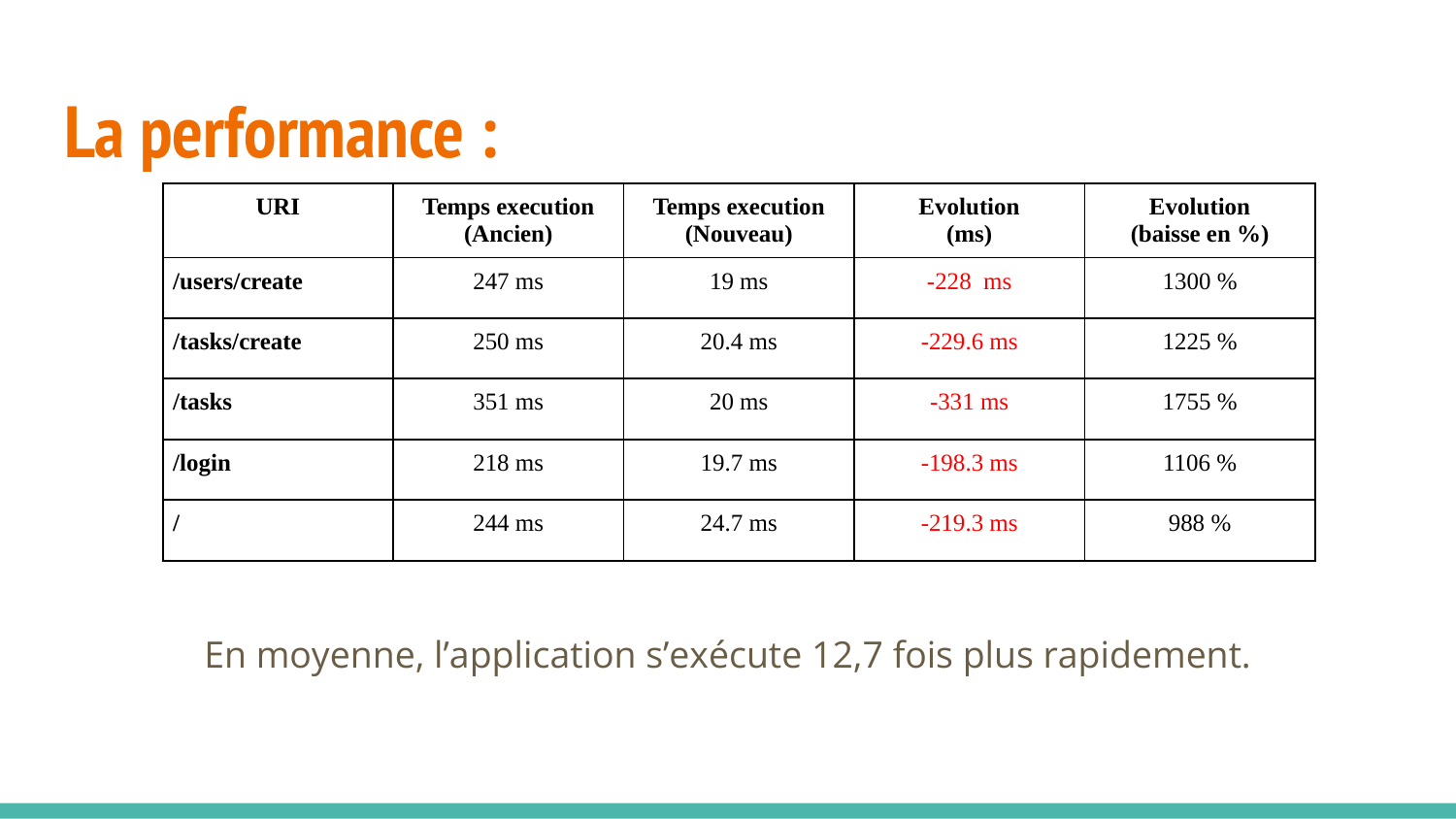

# La performance :
| URI | Temps execution (Ancien) | Temps execution (Nouveau) | Evolution (ms) | Evolution (baisse en %) |
| --- | --- | --- | --- | --- |
| /users/create | 247 ms | 19 ms | -228 ms | 1300 % |
| /tasks/create | 250 ms | 20.4 ms | -229.6 ms | 1225 % |
| /tasks | 351 ms | 20 ms | -331 ms | 1755 % |
| /login | 218 ms | 19.7 ms | -198.3 ms | 1106 % |
| / | 244 ms | 24.7 ms | -219.3 ms | 988 % |
En moyenne, l’application s’exécute 12,7 fois plus rapidement.